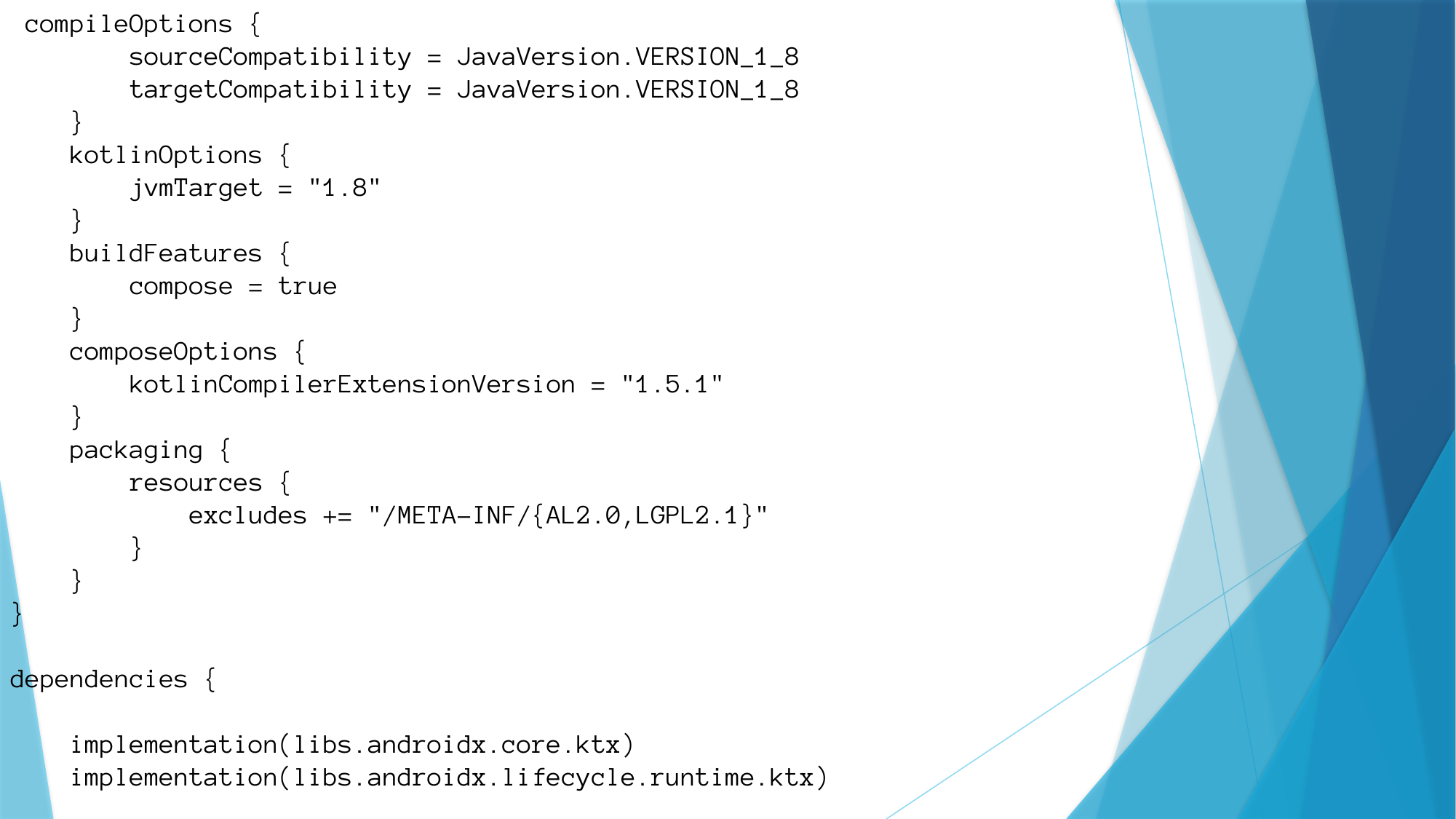

compileOptions {
        sourceCompatibility = JavaVersion.VERSION_1_8
        targetCompatibility = JavaVersion.VERSION_1_8
    }
    kotlinOptions {
        jvmTarget = "1.8"
    }
    buildFeatures {
        compose = true
    }
    composeOptions {
        kotlinCompilerExtensionVersion = "1.5.1"
    }
    packaging {
        resources {
            excludes += "/META-INF/{AL2.0,LGPL2.1}"
        }
    }
}
dependencies {
    implementation(libs.androidx.core.ktx)
    implementation(libs.androidx.lifecycle.runtime.ktx)